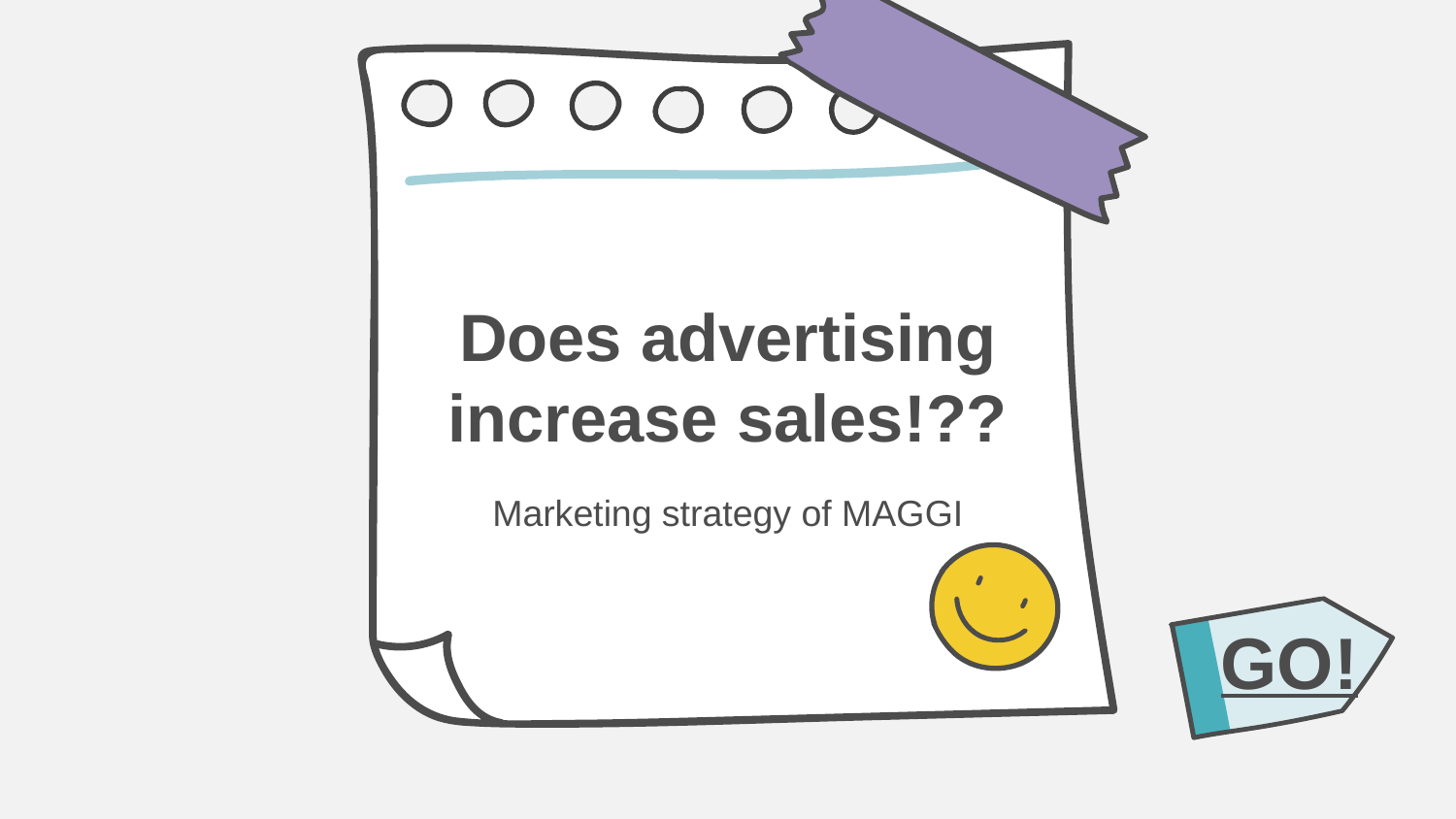

# Does advertising increase sales!??
Marketing strategy of MAGGI
GO!